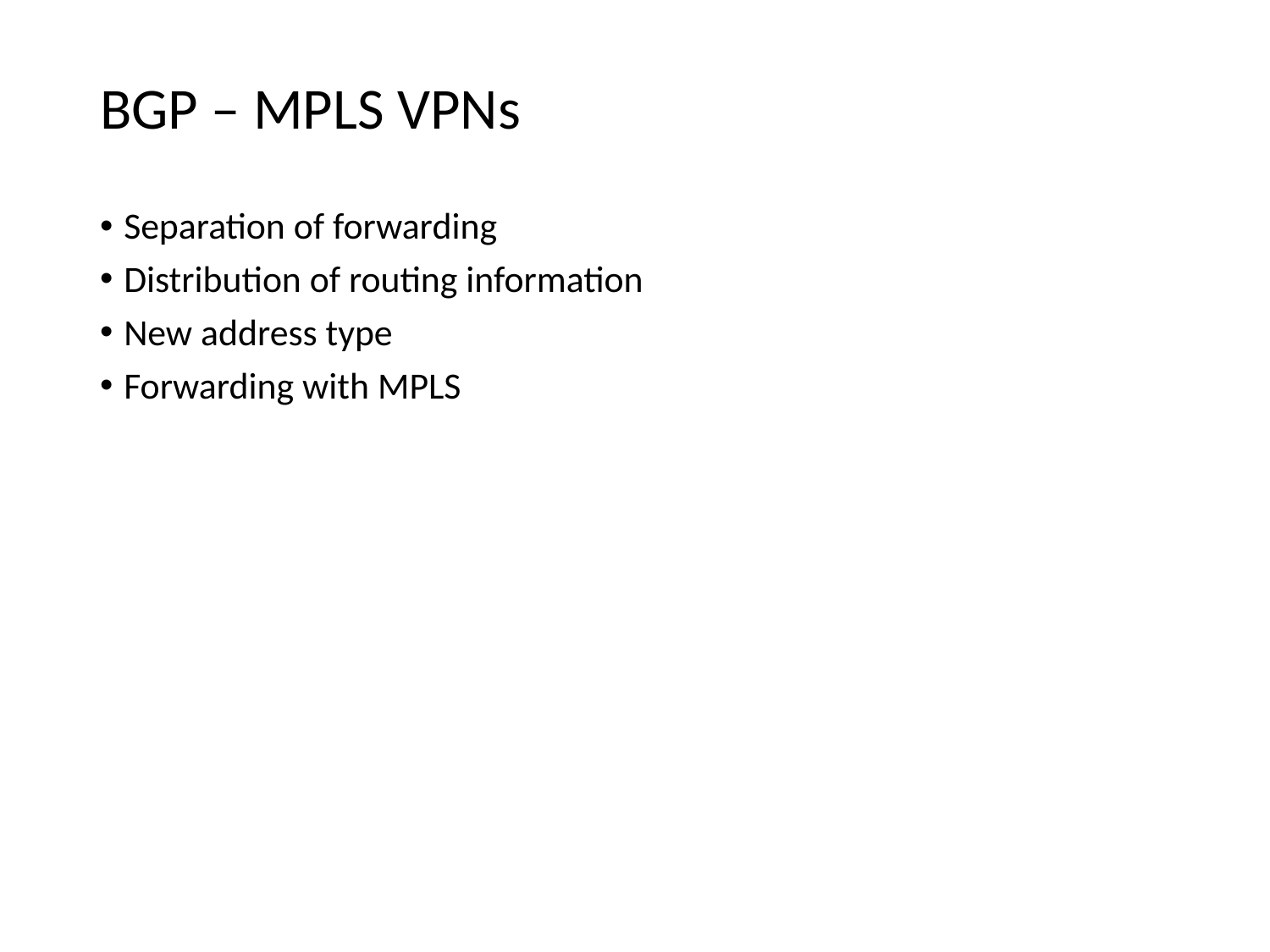

# BGP – MPLS VPNs
Separation of forwarding
Distribution of routing information
New address type
Forwarding with MPLS